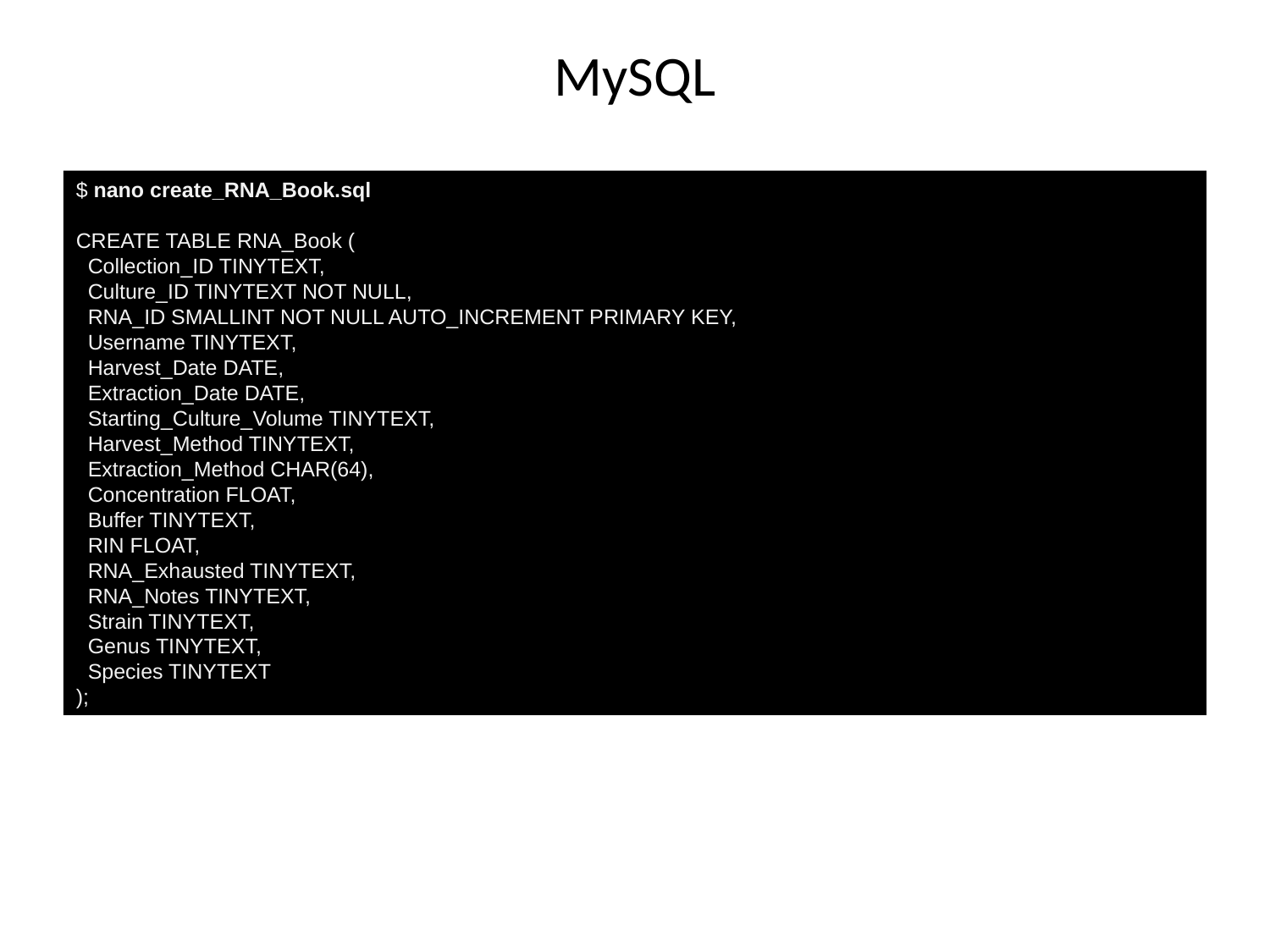

# MySQL
$ nano create_RNA_Book.sql

CREATE TABLE RNA_Book (
  Collection_ID TINYTEXT,
  Culture_ID TINYTEXT NOT NULL,
  RNA_ID SMALLINT NOT NULL AUTO_INCREMENT PRIMARY KEY,
  Username TINYTEXT,
  Harvest_Date DATE,
  Extraction_Date DATE,
  Starting_Culture_Volume TINYTEXT,
  Harvest_Method TINYTEXT,
  Extraction_Method CHAR(64),
  Concentration FLOAT,
  Buffer TINYTEXT,
  RIN FLOAT,
  RNA_Exhausted TINYTEXT,
  RNA_Notes TINYTEXT,
  Strain TINYTEXT,
  Genus TINYTEXT,
  Species TINYTEXT
);